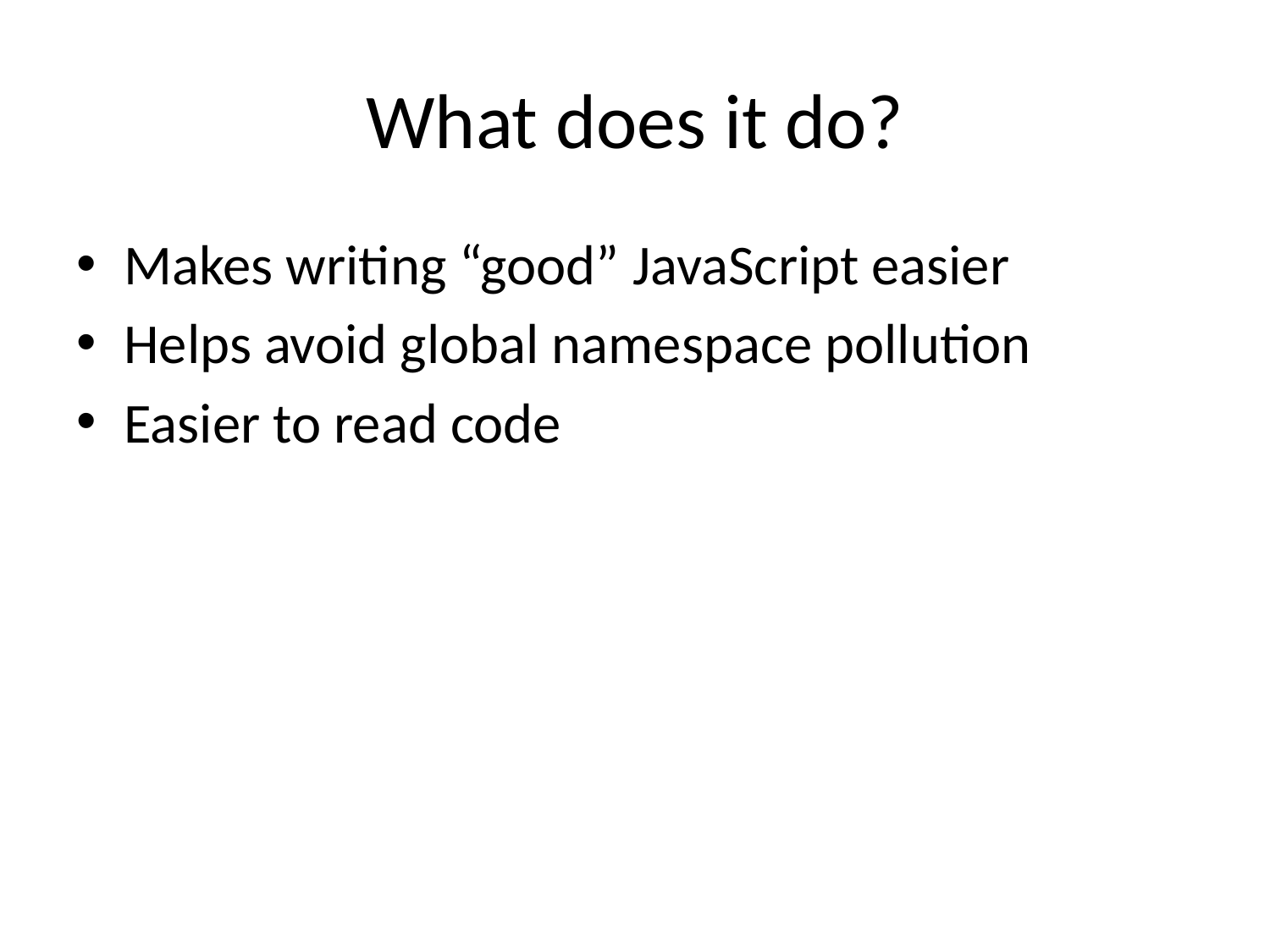

# What does it do?
Makes writing “good” JavaScript easier
Helps avoid global namespace pollution
Easier to read code